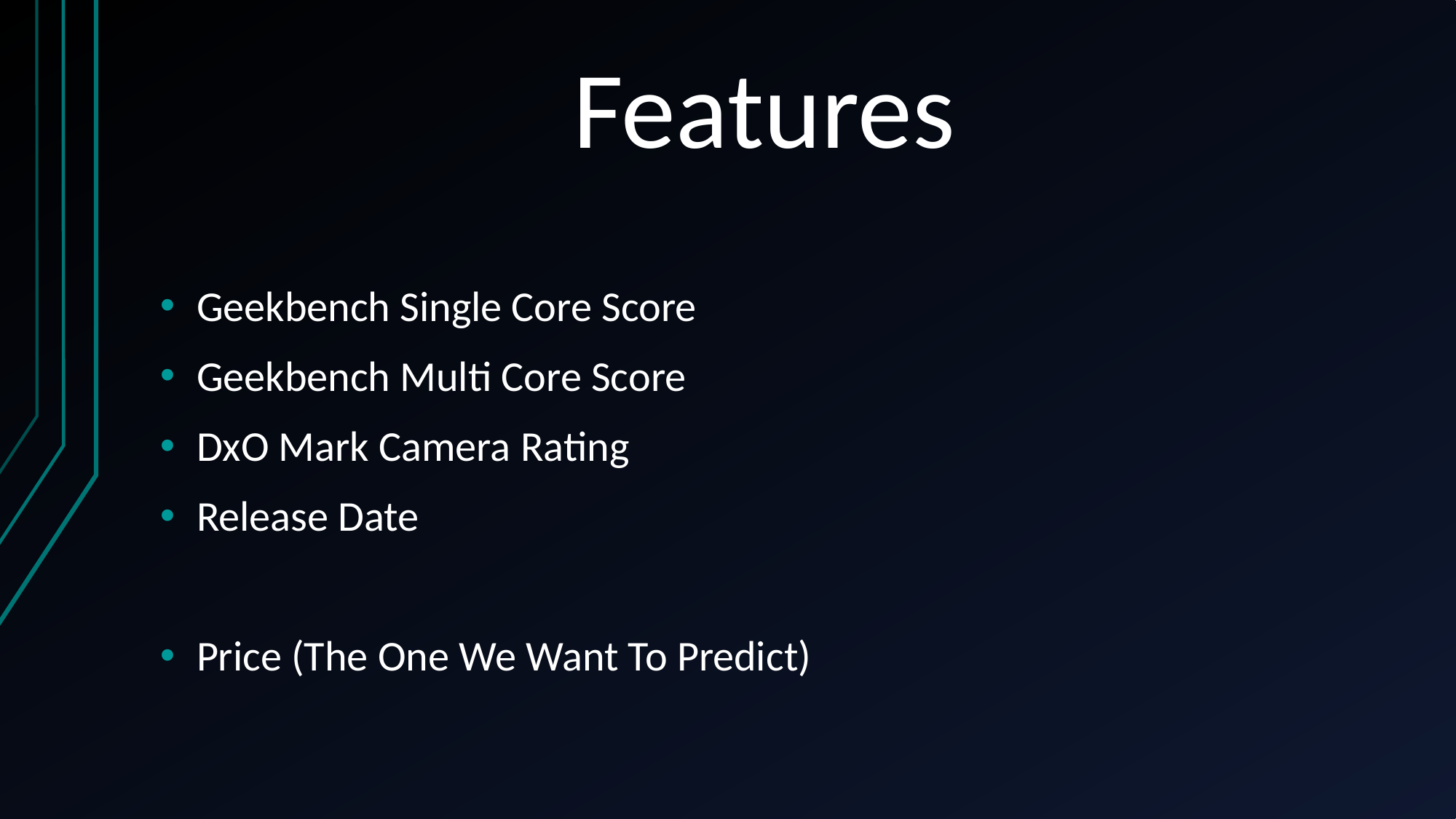

# Features

Geekbench Single Core Score
Geekbench Multi Core Score
DxO Mark Camera Rating
Release Date

Price (The One We Want To Predict)